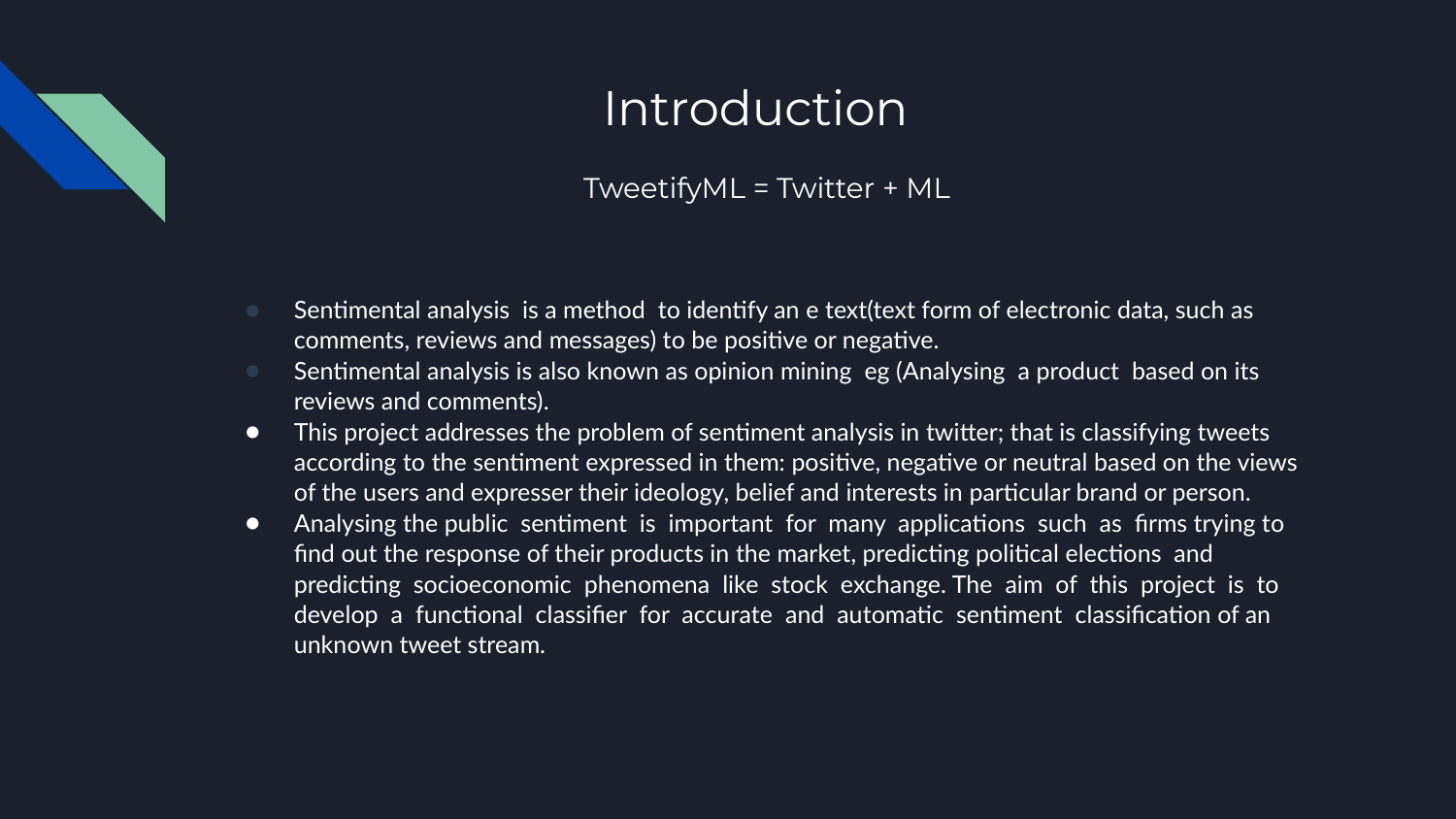

# Introduction

TweetifyML = Twitter + ML
Sentimental analysis  is a method  to identify an e text(text form of electronic data, such as comments, reviews and messages) to be positive or negative.
Sentimental analysis is also known as opinion mining  eg (Analysing  a product  based on its reviews and comments).
This project addresses the problem of sentiment analysis in twitter; that is classifying tweets according to the sentiment expressed in them: positive, negative or neutral based on the views of the users and expresser their ideology, belief and interests in particular brand or person.
Analysing the public  sentiment  is  important  for  many  applications  such  as  firms trying to find out the response of their products in the market, predicting political elections  and  predicting  socioeconomic  phenomena  like  stock  exchange. The  aim  of  this  project  is  to  develop  a  functional  classifier  for  accurate  and  automatic  sentiment  classification of an unknown tweet stream.